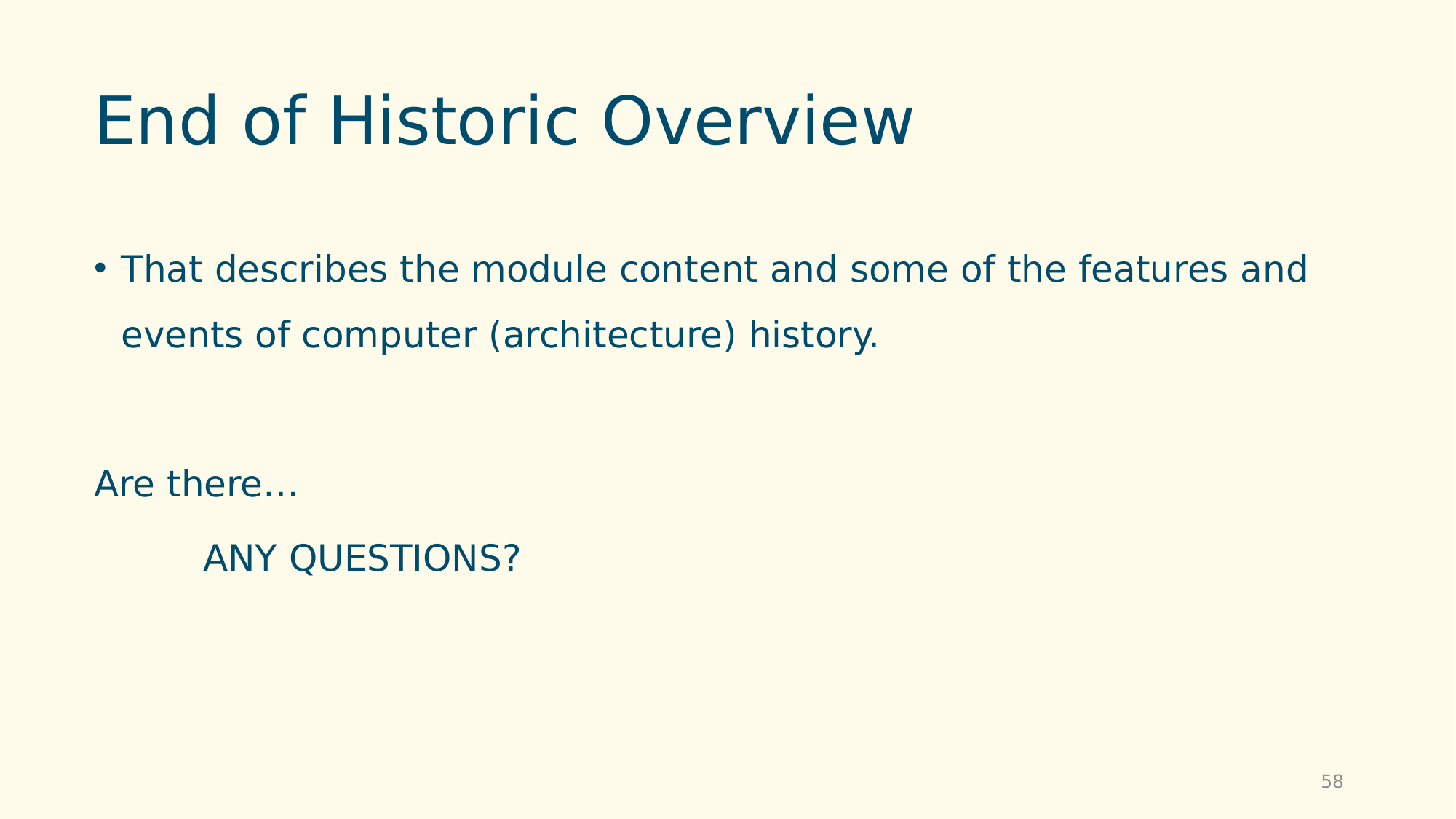

# End of Historic Overview
That describes the module content and some of the features and events of computer (architecture) history.

Are there…
	ANY QUESTIONS?
58